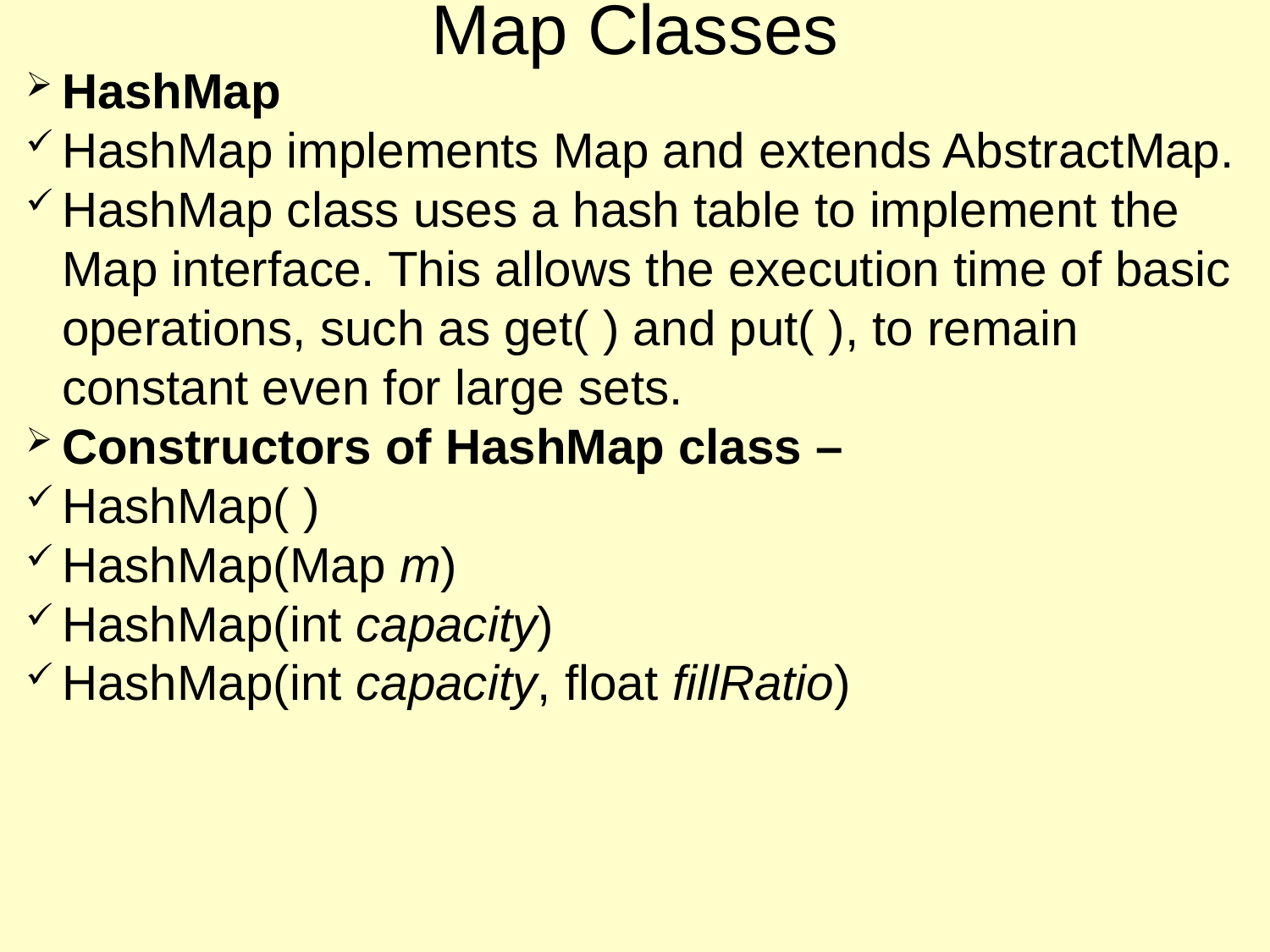

Map Classes
HashMap
HashMap implements Map and extends AbstractMap.
HashMap class uses a hash table to implement the Map interface. This allows the execution time of basic operations, such as get( ) and put( ), to remain constant even for large sets.
Constructors of HashMap class –
HashMap( )
HashMap(Map m)
HashMap(int capacity)
HashMap(int capacity, float fillRatio)